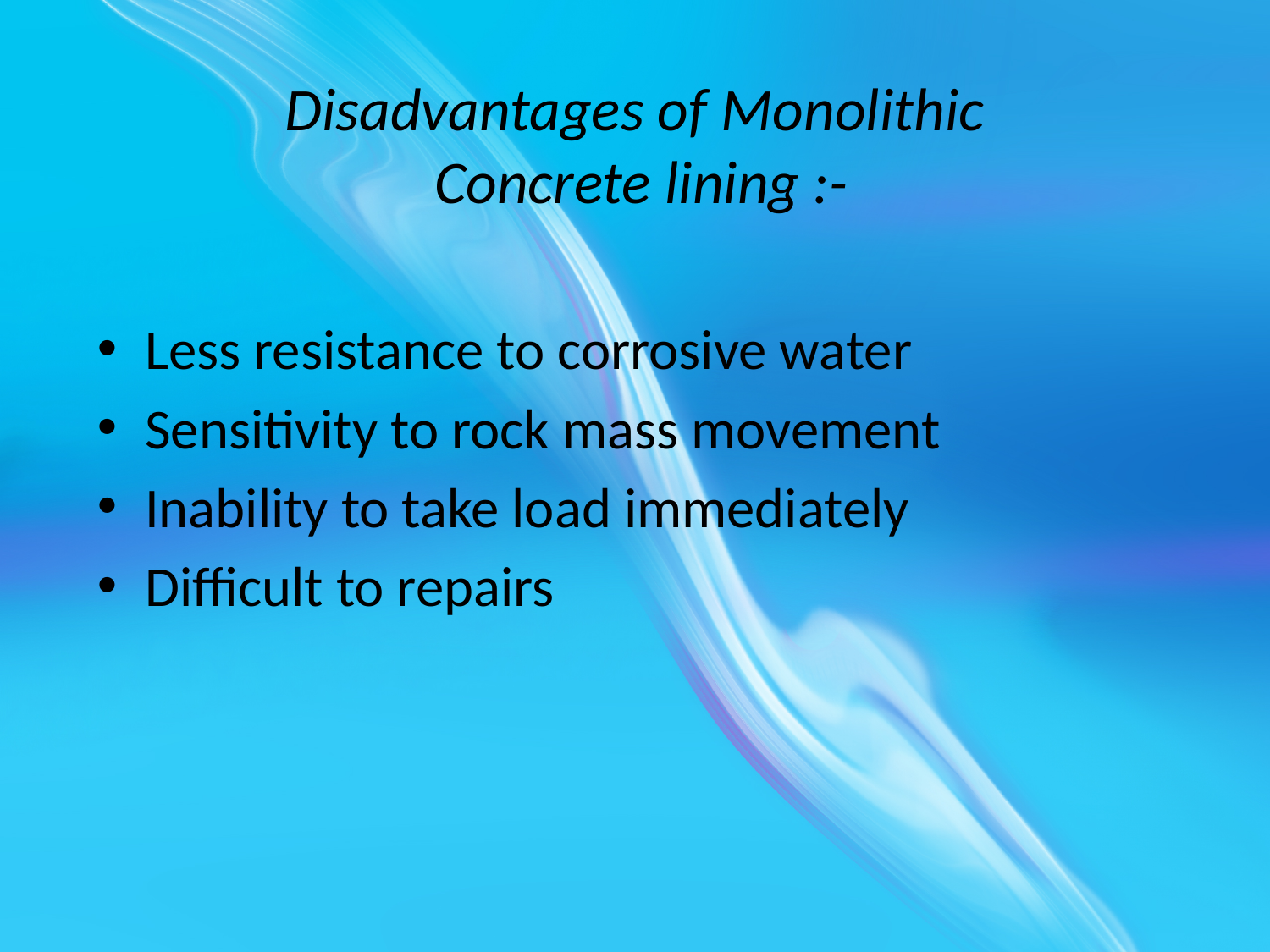

# Disadvantages of Monolithic Concrete lining :-
Less resistance to corrosive water
Sensitivity to rock mass movement
Inability to take load immediately
Difficult to repairs